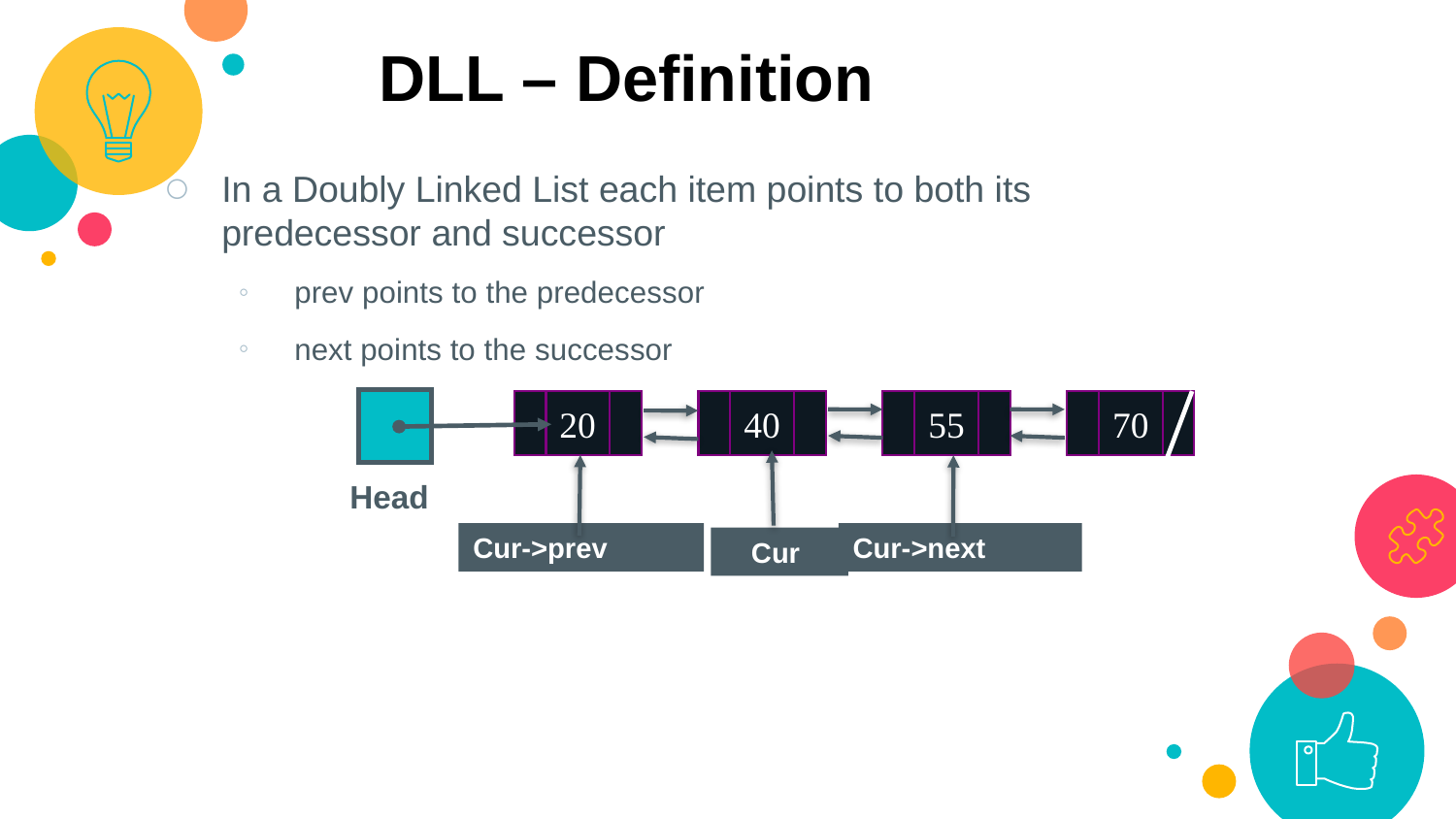

DLL – Definition
In a Doubly Linked List each item points to both its predecessor and successor
prev points to the predecessor
next points to the successor

20

40

55

70

Head
Head
Cur->prev
Cur->next
Cur